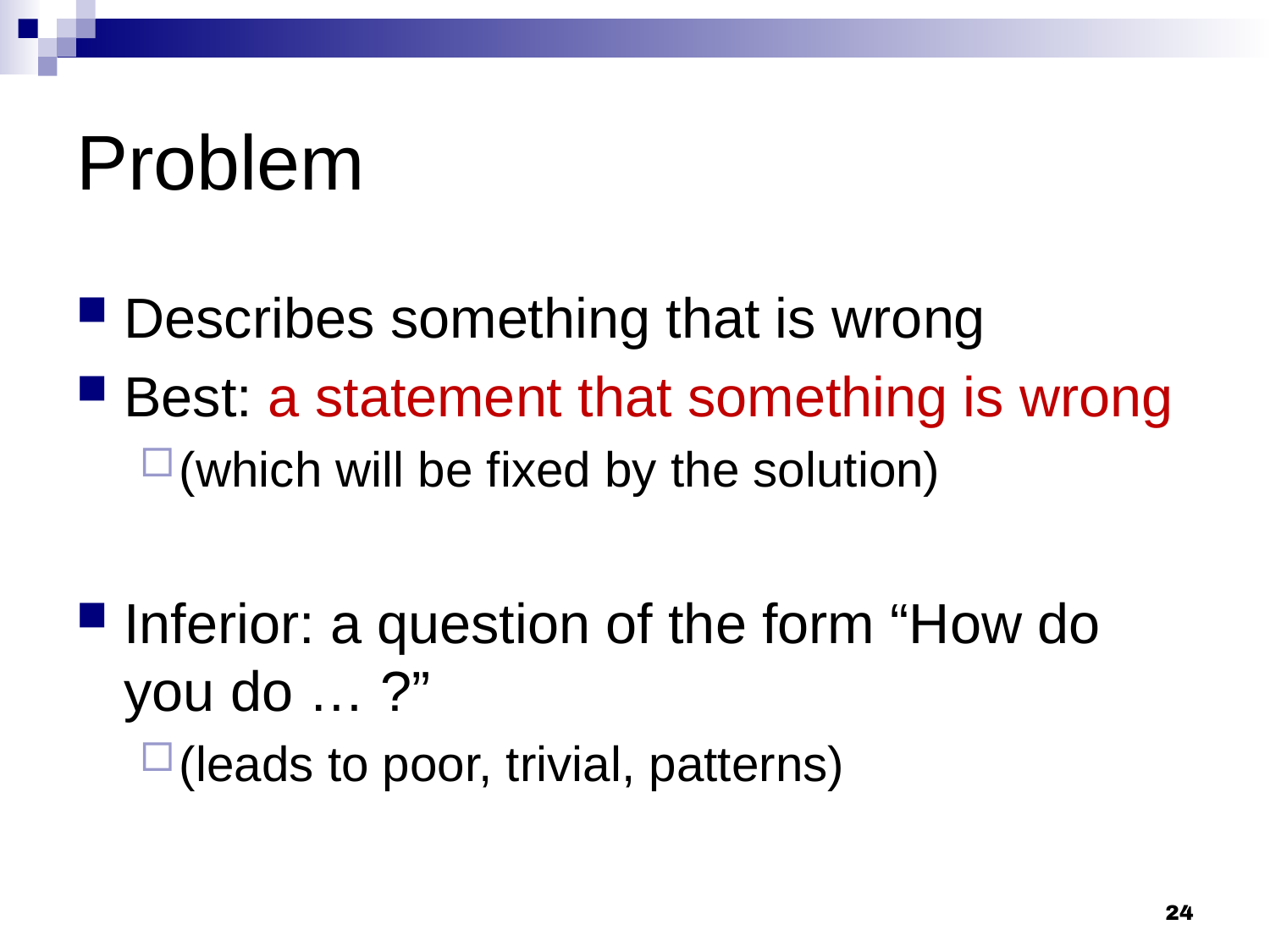

# Problem
Describes something that is wrong
Best: a statement that something is wrong
(which will be fixed by the solution)

Inferior: a question of the form “How do you do … ?”
(leads to poor, trivial, patterns)
24